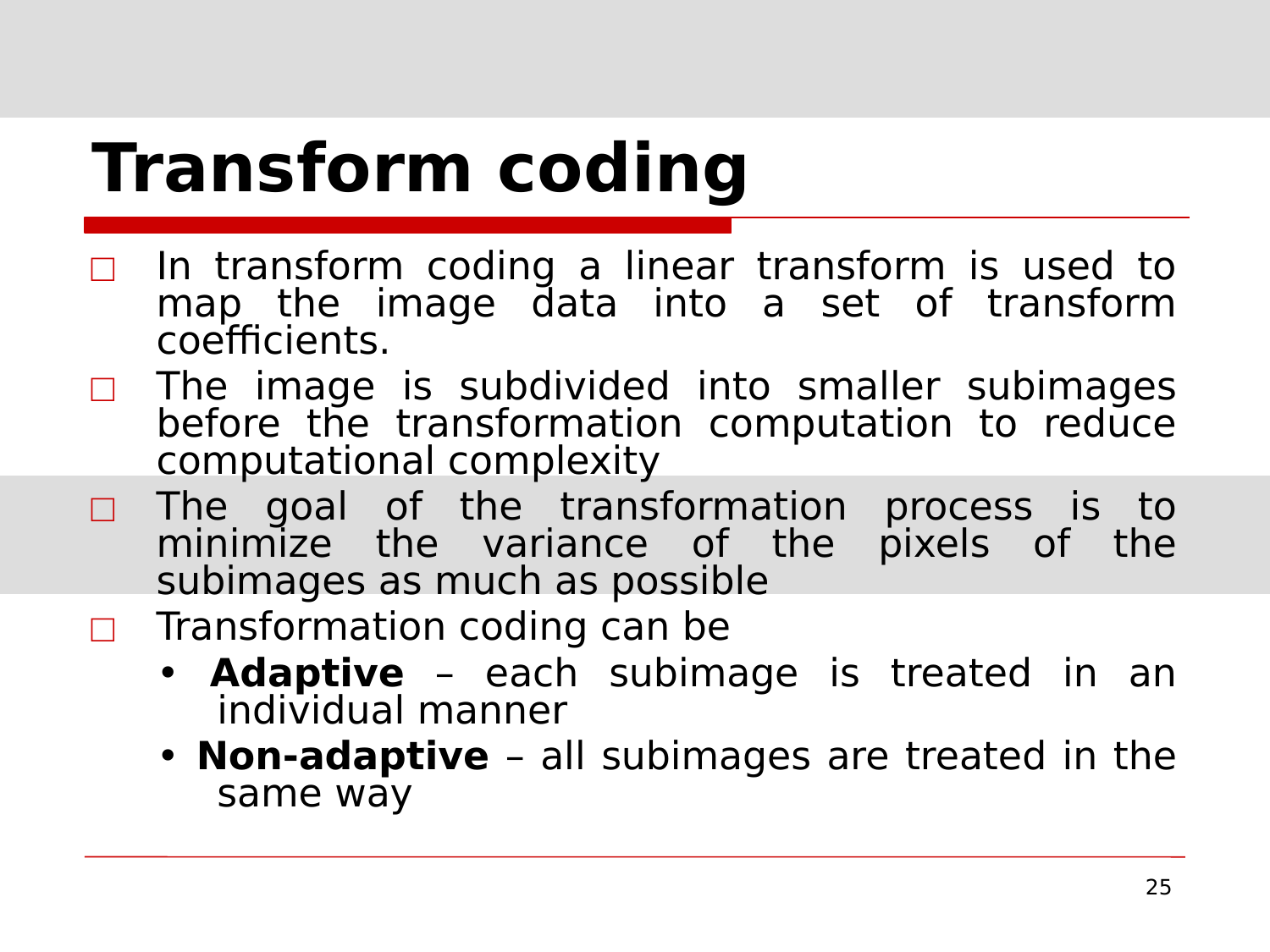

# Transform coding
In transform coding a linear transform is used to map the image data into a set of transform coefficients.
The image is subdivided into smaller subimages before the transformation computation to reduce computational complexity
The goal of the transformation process is to minimize the variance of the pixels of the subimages as much as possible
Transformation coding can be
• Adaptive – each subimage is treated in an individual manner
• Non-adaptive – all subimages are treated in the same way
25